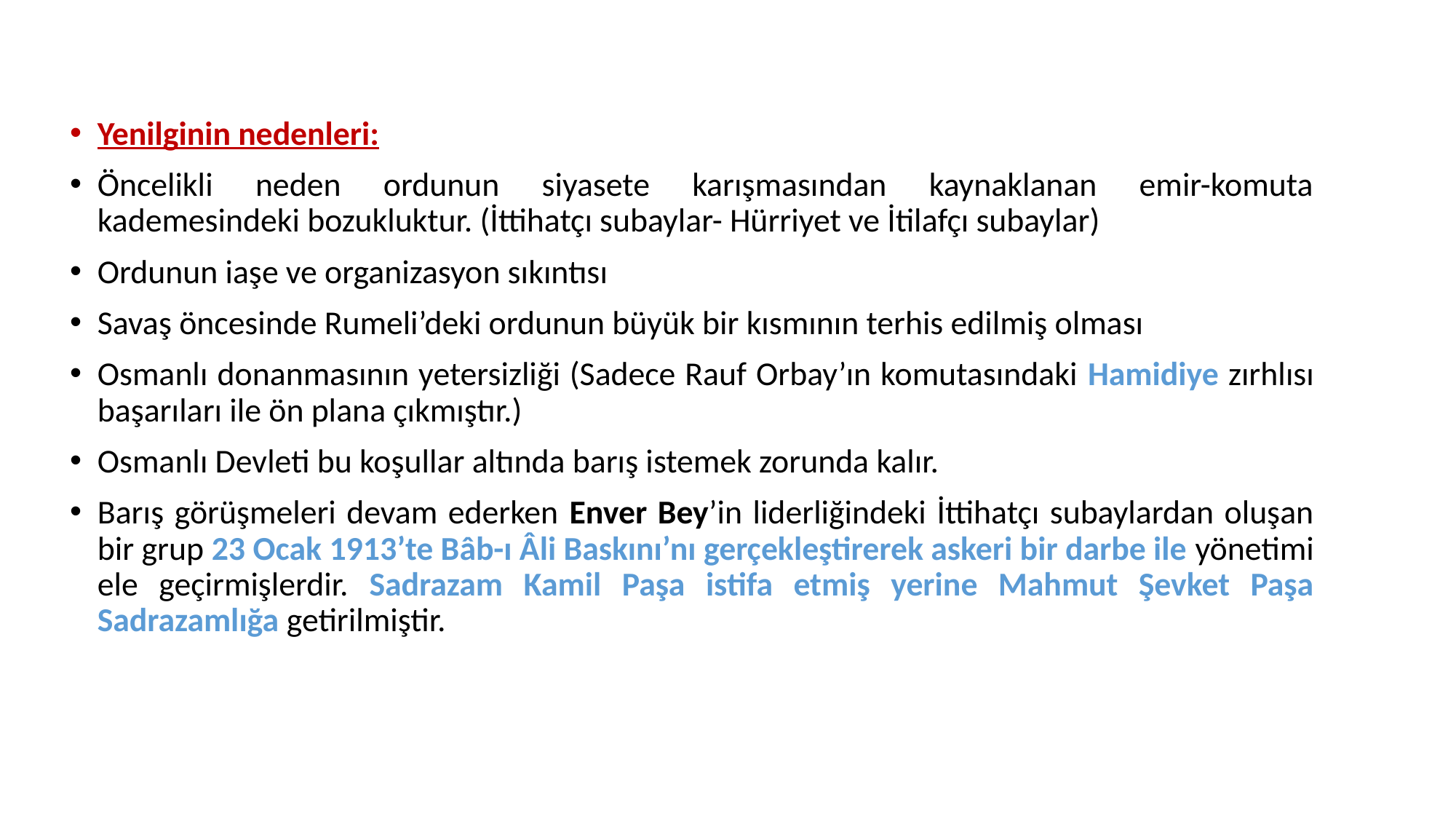

Yenilginin nedenleri:
Öncelikli neden ordunun siyasete karışmasından kaynaklanan emir-komuta kademesindeki bozukluktur. (İttihatçı subaylar- Hürriyet ve İtilafçı subaylar)
Ordunun iaşe ve organizasyon sıkıntısı
Savaş öncesinde Rumeli’deki ordunun büyük bir kısmının terhis edilmiş olması
Osmanlı donanmasının yetersizliği (Sadece Rauf Orbay’ın komutasındaki Hamidiye zırhlısı başarıları ile ön plana çıkmıştır.)
Osmanlı Devleti bu koşullar altında barış istemek zorunda kalır.
Barış görüşmeleri devam ederken Enver Bey’in liderliğindeki İttihatçı subaylardan oluşan bir grup 23 Ocak 1913’te Bâb-ı Âli Baskını’nı gerçekleştirerek askeri bir darbe ile yönetimi ele geçirmişlerdir. Sadrazam Kamil Paşa istifa etmiş yerine Mahmut Şevket Paşa Sadrazamlığa getirilmiştir.